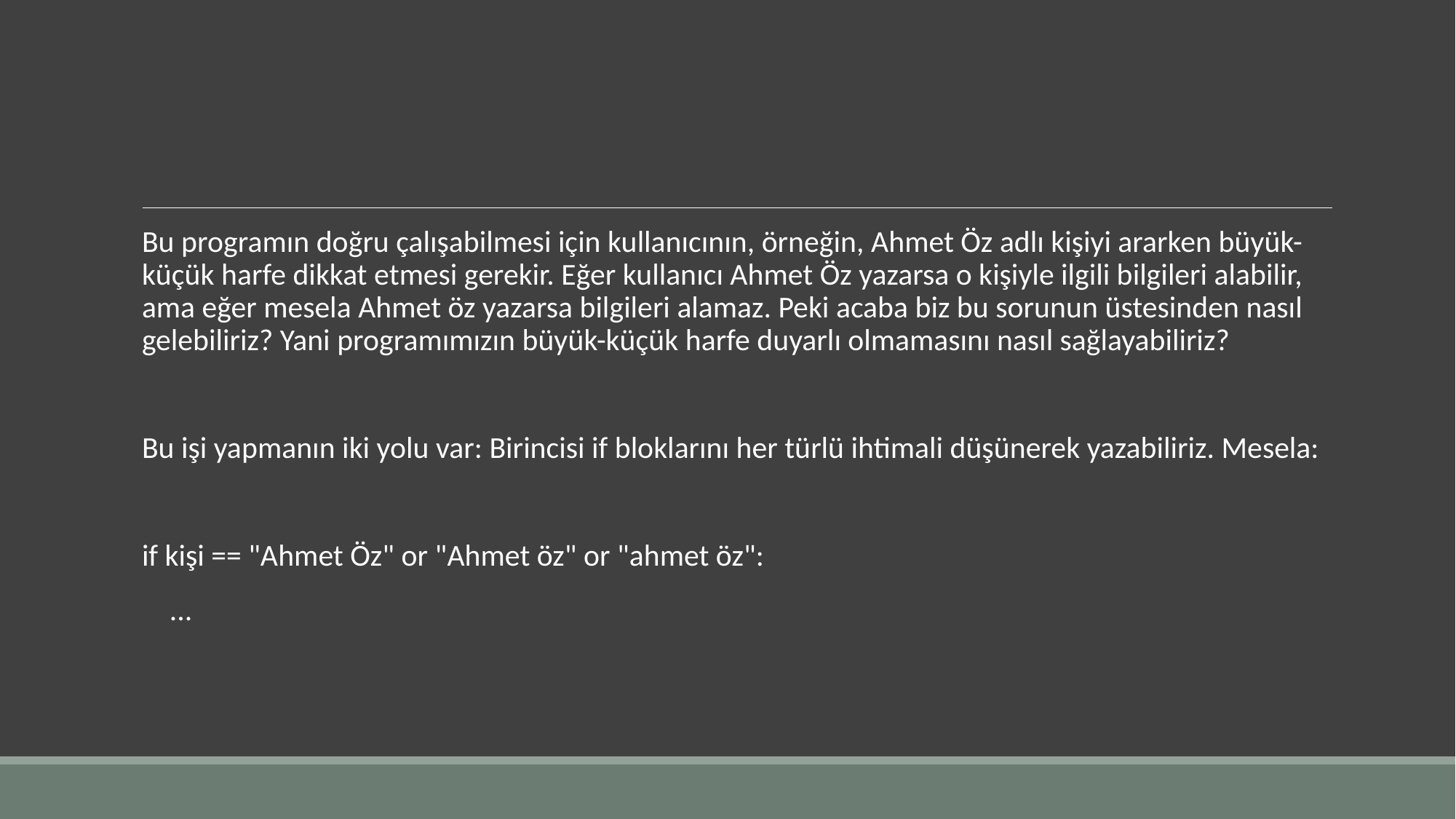

#
Bu programın doğru çalışabilmesi için kullanıcının, örneğin, Ahmet Öz adlı kişiyi ararken büyük-küçük harfe dikkat etmesi gerekir. Eğer kullanıcı Ahmet Öz yazarsa o kişiyle ilgili bilgileri alabilir, ama eğer mesela Ahmet öz yazarsa bilgileri alamaz. Peki acaba biz bu sorunun üstesinden nasıl gelebiliriz? Yani programımızın büyük-küçük harfe duyarlı olmamasını nasıl sağlayabiliriz?

Bu işi yapmanın iki yolu var: Birincisi if bloklarını her türlü ihtimali düşünerek yazabiliriz. Mesela:

if kişi == "Ahmet Öz" or "Ahmet öz" or "ahmet öz":
    ...